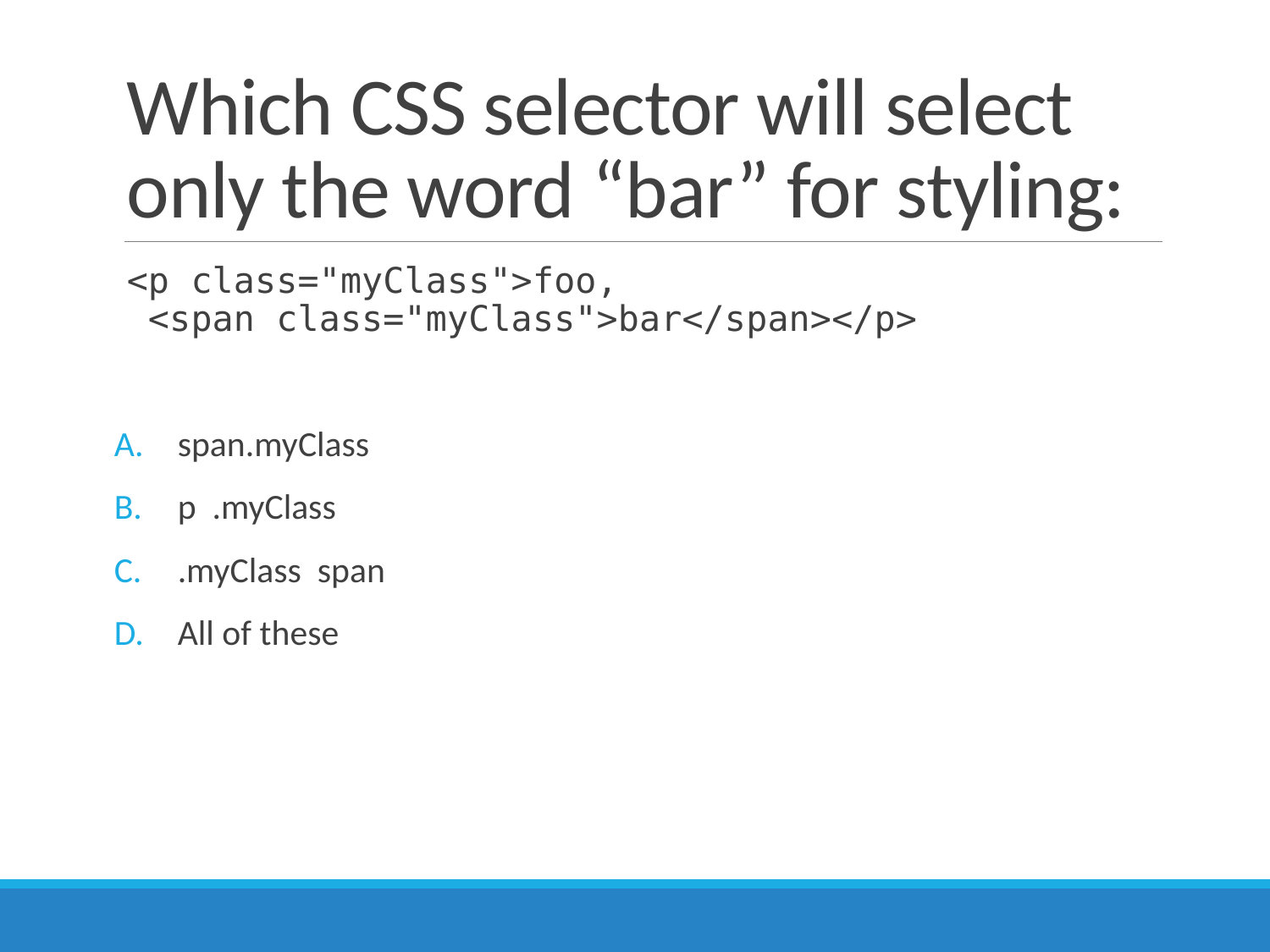

# Which CSS selector will select only the word “bar” for styling:
<p class="myClass">foo,
 <span class="myClass">bar</span></p>

span.myClass
p  .myClass
.myClass  span
All of these